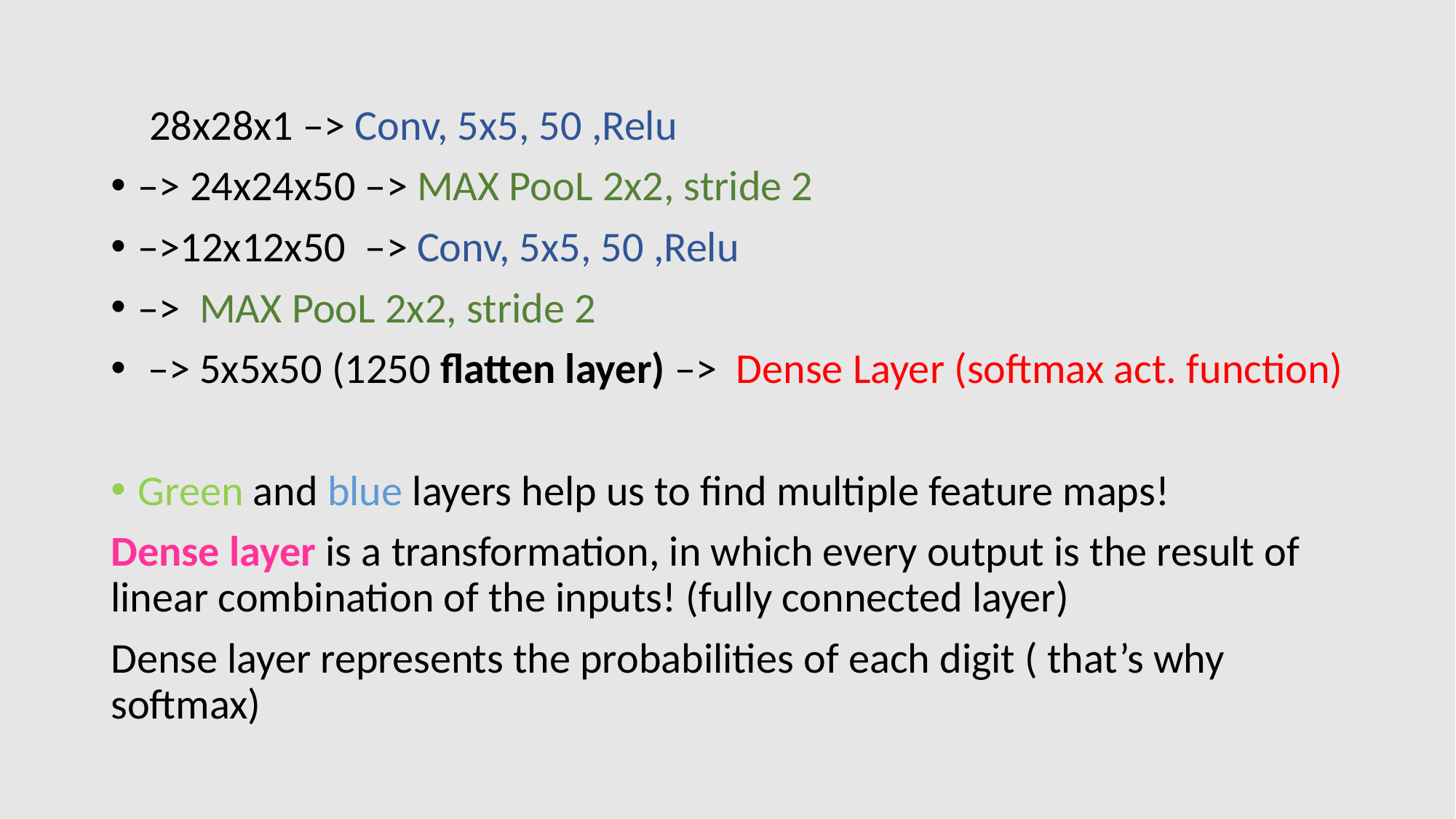

28x28x1 –> Conv, 5x5, 50 ,Relu
–> 24x24x50 –> MAX PooL 2x2, stride 2
–>12x12x50  –> Conv, 5x5, 50 ,Relu
–>  MAX PooL 2x2, stride 2
 –> 5x5x50 (1250 flatten layer) –>  Dense Layer (softmax act. function)

Green and blue layers help us to find multiple feature maps!
Dense layer is a transformation, in which every output is the result of linear combination of the inputs! (fully connected layer)
Dense layer represents the probabilities of each digit ( that’s why softmax)